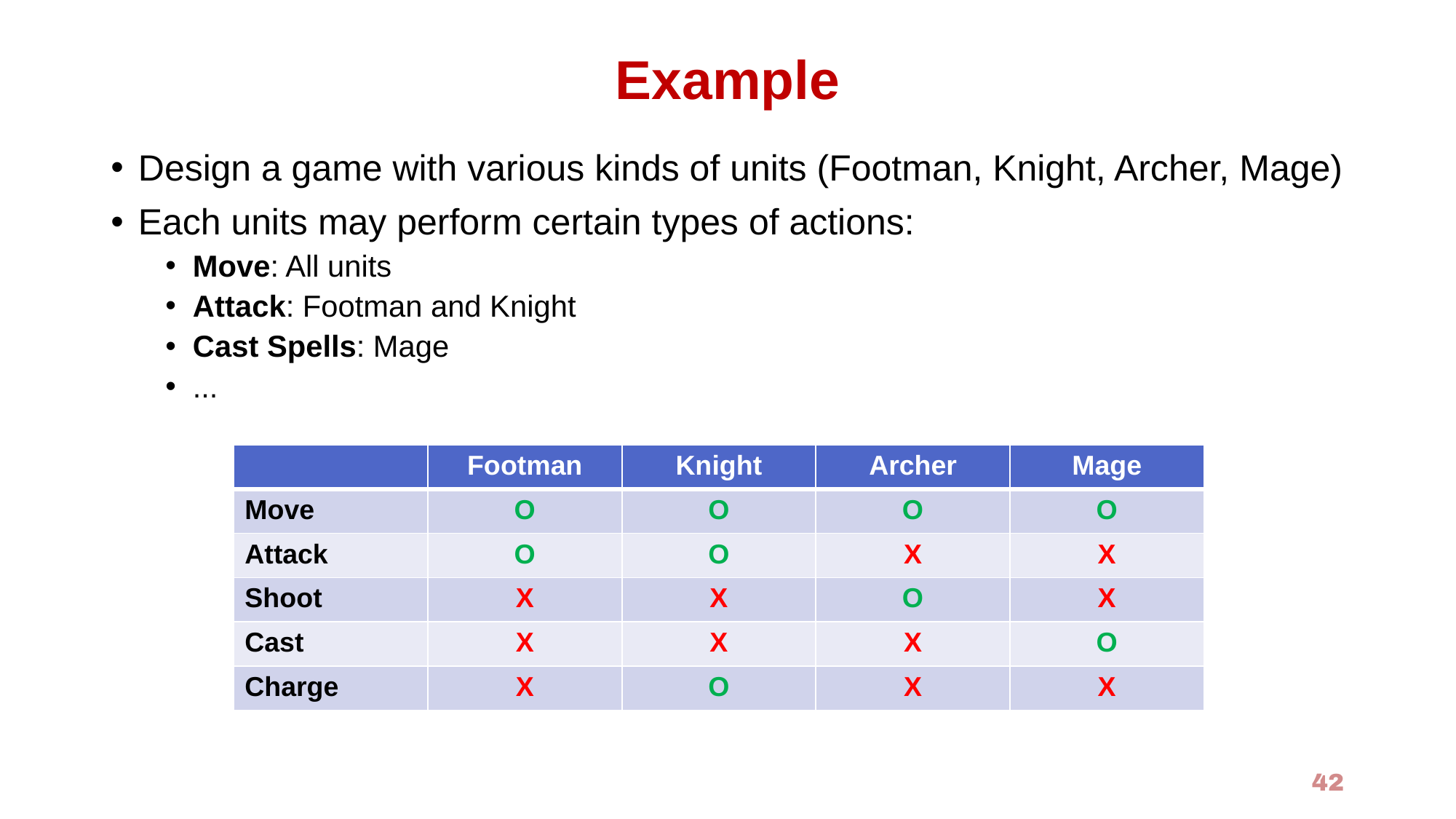

# Example
Design a game with various kinds of units (Footman, Knight, Archer, Mage)
Each units may perform certain types of actions:
Move: All units
Attack: Footman and Knight
Cast Spells: Mage
...
|  | Footman | Knight | Archer | Mage |
| --- | --- | --- | --- | --- |
| Move | O | O | O | O |
| Attack | O | O | X | X |
| Shoot | X | X | O | X |
| Cast | X | X | X | O |
| Charge | X | O | X | X |
42